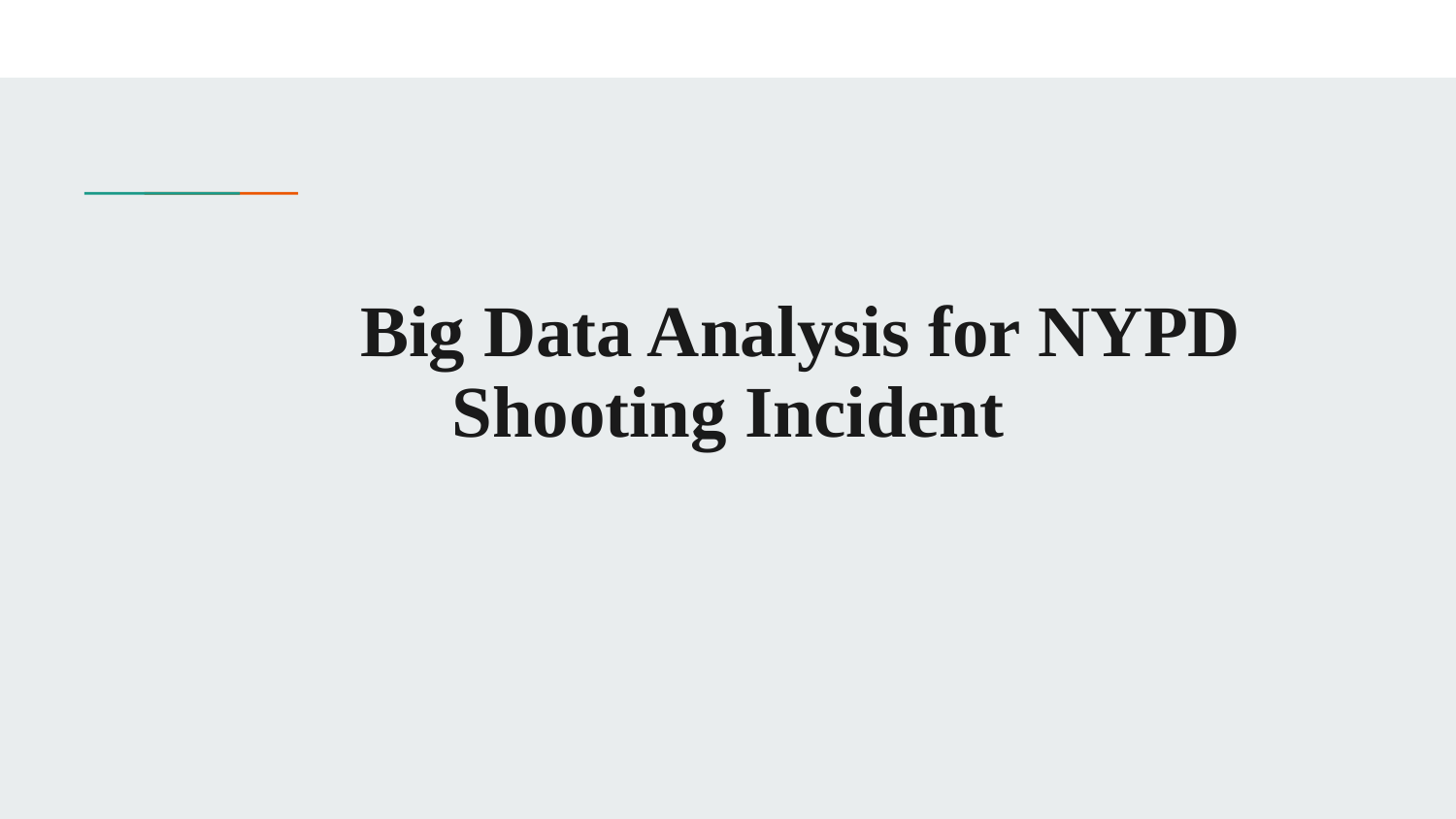

# Big Data Analysis for NYPD Shooting Incident